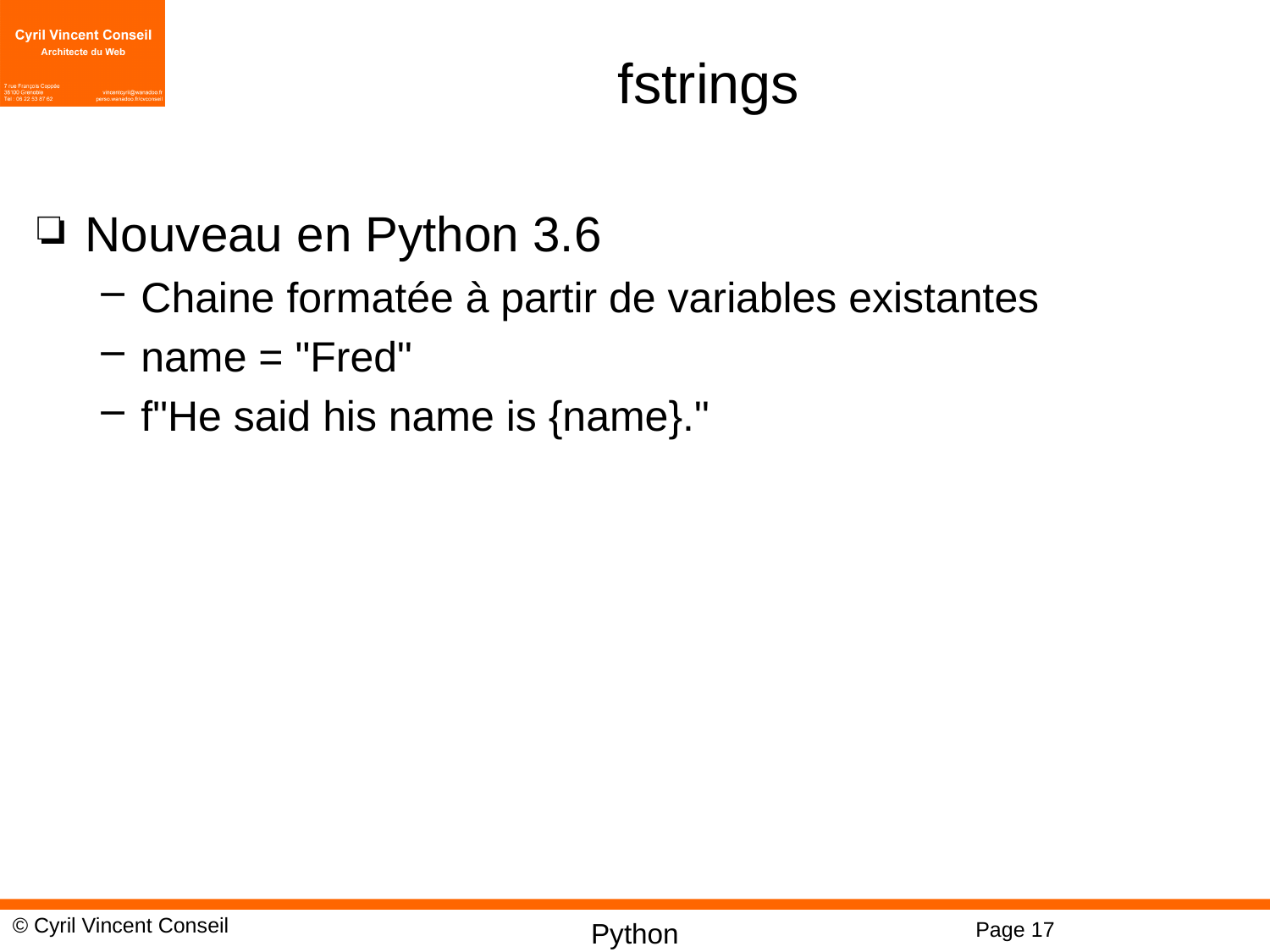

# fstrings
Nouveau en Python 3.6
Chaine formatée à partir de variables existantes
name = "Fred"
f"He said his name is {name}."